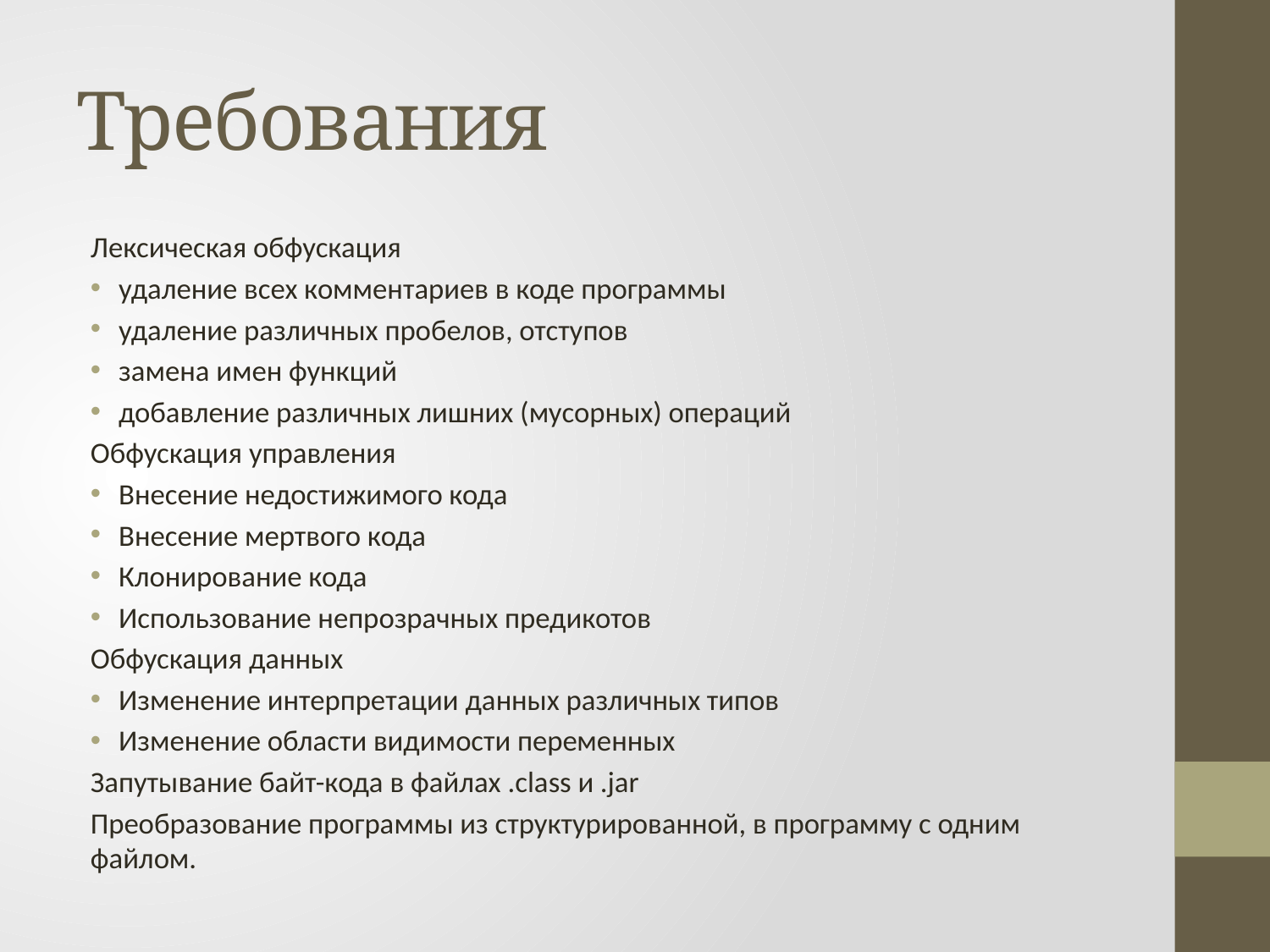

# Требования
	Лексическая обфускация
удаление всех комментариев в коде программы
удаление различных пробелов, отступов
замена имен функций
добавление различных лишних (мусорных) операций
	Обфускация управления
Внесение недостижимого кода
Внесение мертвого кода
Клонирование кода
Использование непрозрачных предикотов
	Обфускация данных
Изменение интерпретации данных различных типов
Изменение области видимости переменных
	Запутывание байт-кода в файлах .class и .jar
	Преобразование программы из структурированной, в программу с одним файлом.